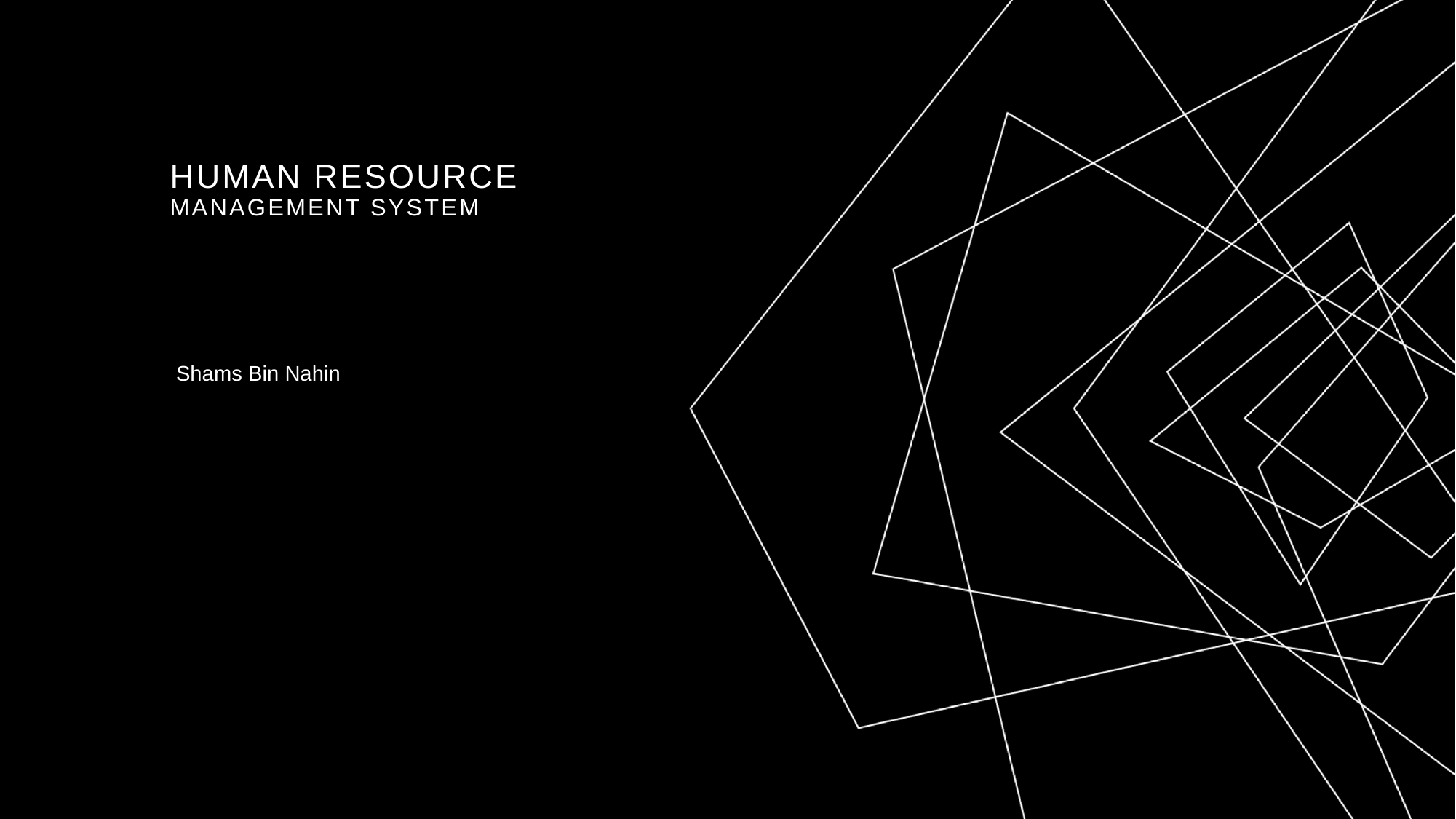

# Human Resource management system
 Shams Bin Nahin